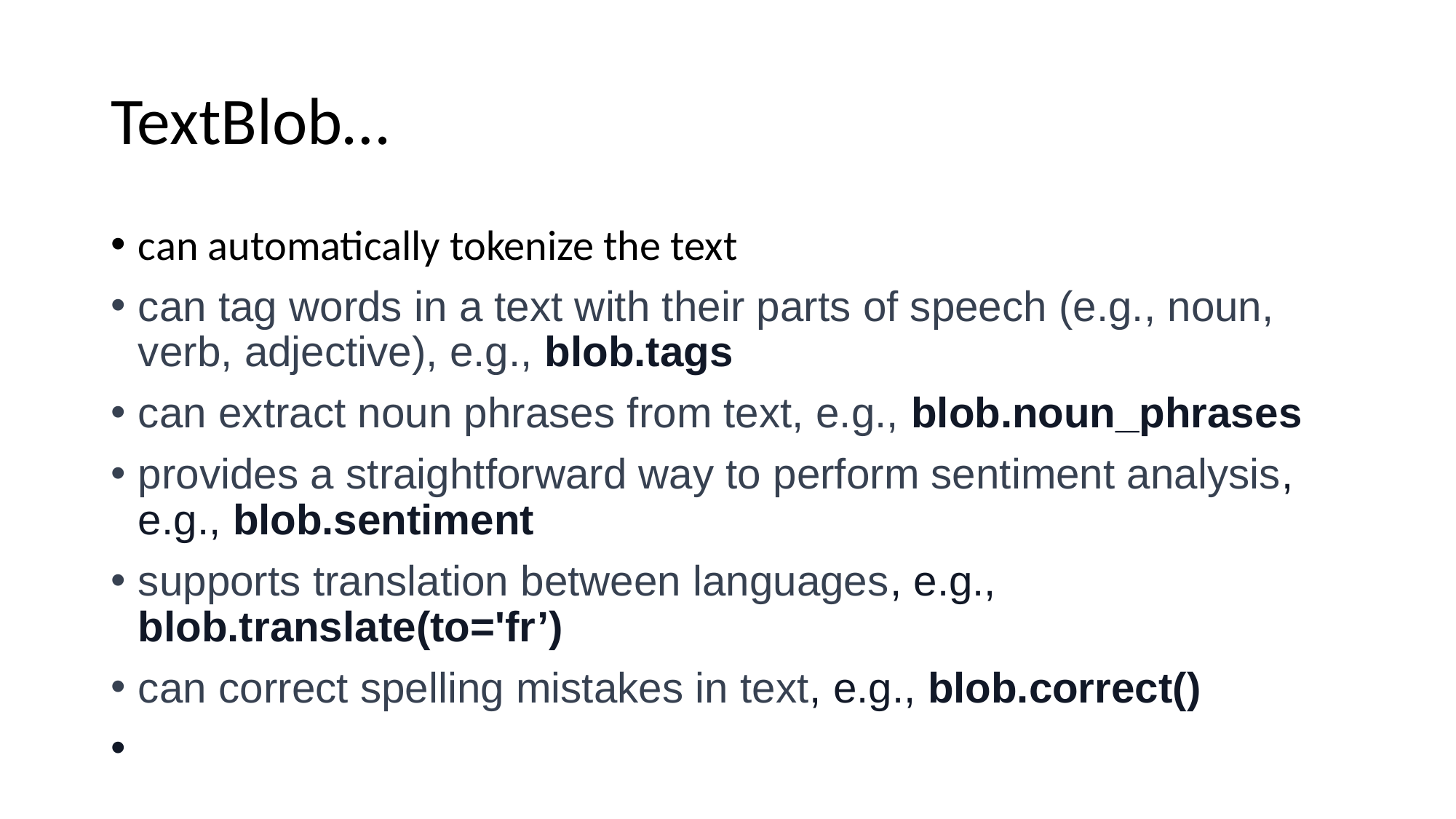

# TextBlob…
can automatically tokenize the text
can tag words in a text with their parts of speech (e.g., noun, verb, adjective), e.g., blob.tags
can extract noun phrases from text, e.g., blob.noun_phrases
provides a straightforward way to perform sentiment analysis, e.g., blob.sentiment
supports translation between languages, e.g., blob.translate(to='fr’)
can correct spelling mistakes in text, e.g., blob.correct()